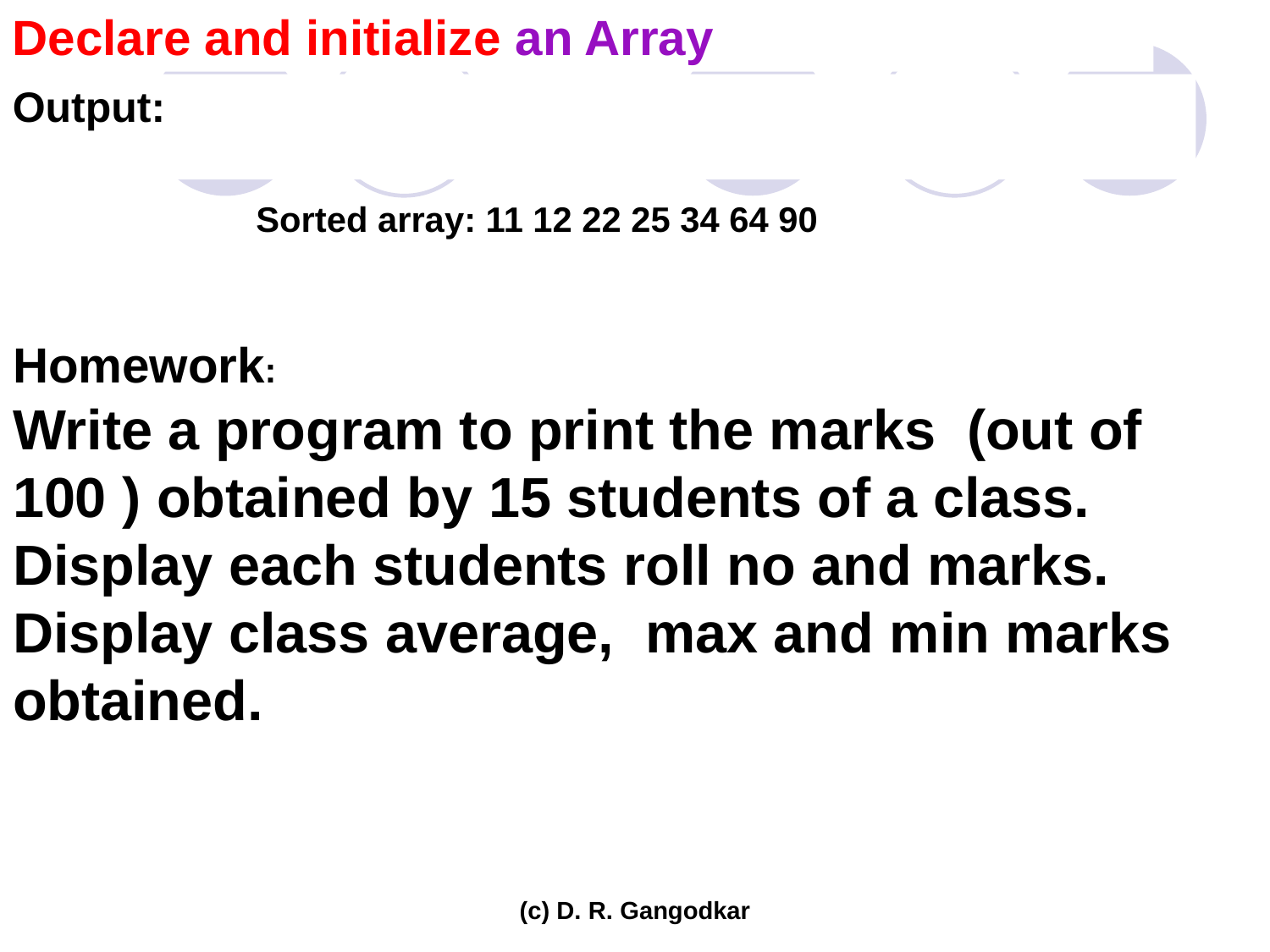

Declare and initialize an Array
Output:

Sorted array: 11 12 22 25 34 64 90
Homework:
Write a program to print the marks  (out of 100 ) obtained by 15 students of a class.  Display each students roll no and marks. Display class average,  max and min marks obtained.
(c) D. R. Gangodkar